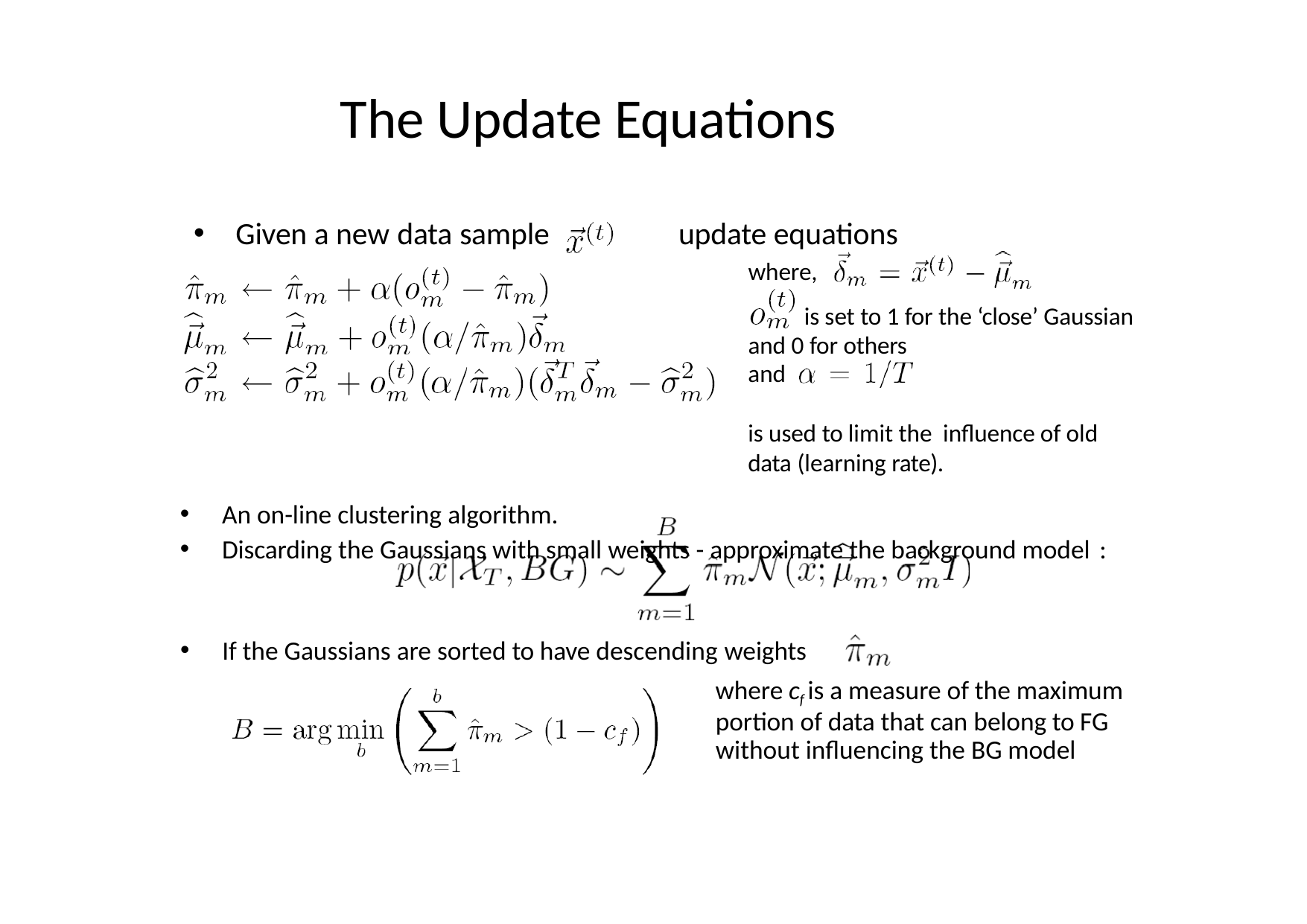

# The Update Equations

Given a new data sample	update equations

where,
is set to 1 for the ‘close’ Gaussian  and 0 for others

and	is used to limit the  influence of old data (learning rate).
An on-line clustering algorithm.
Discarding the Gaussians with small weights - approximate the background model :

If the Gaussians are sorted to have descending weights
where cf is a measure of the maximum  portion of data that can belong to FG  without influencing the BG model

: